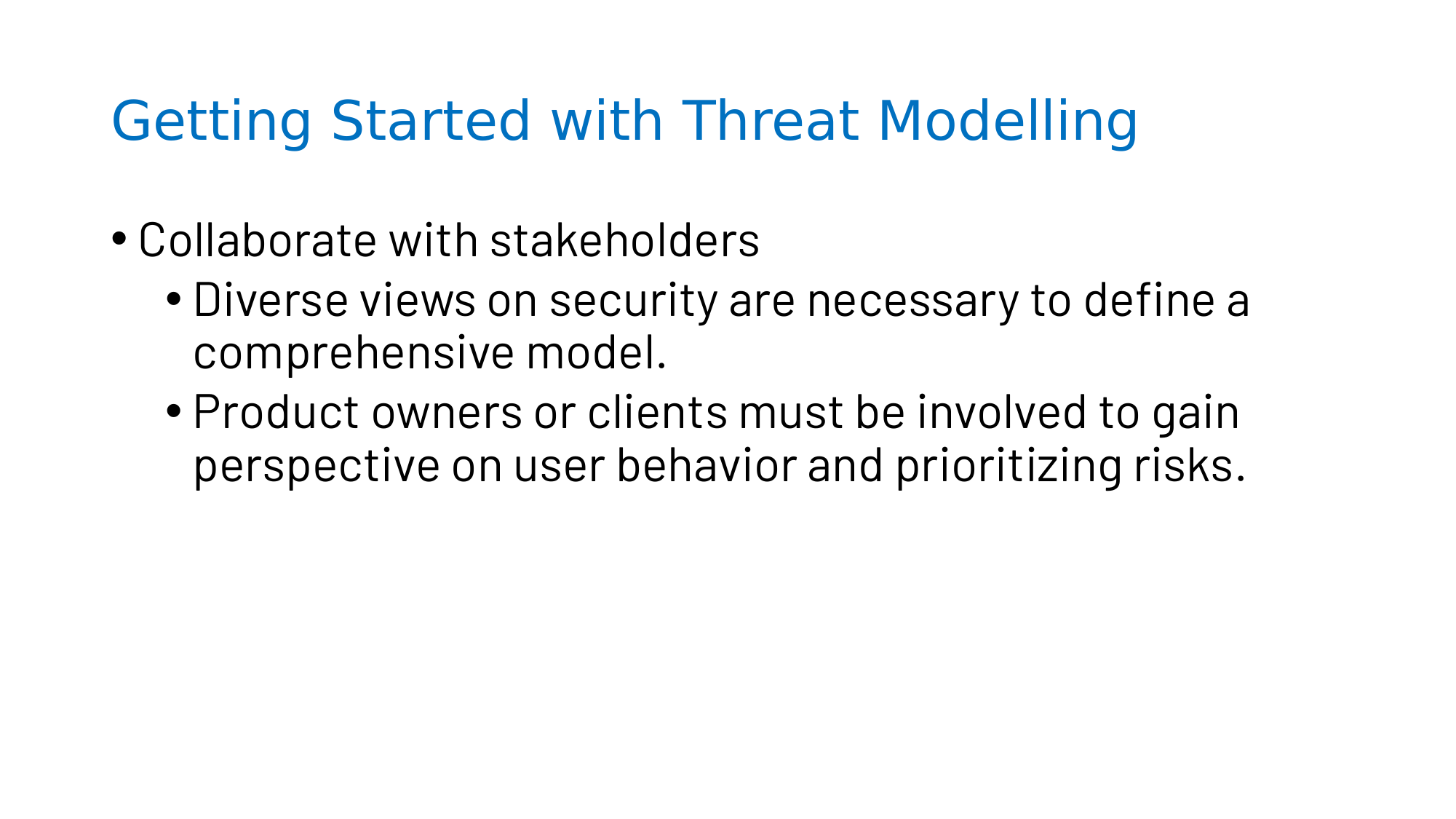

Getting Started with Threat Modelling
# Getting Started with Threat Modeling
Getting Started with Threat Modeling
Collaborate with stakeholders
Diverse views on security are necessary to define a comprehensive model.
Product owners or clients must be involved to gain perspective on user behavior and prioritizing risks.